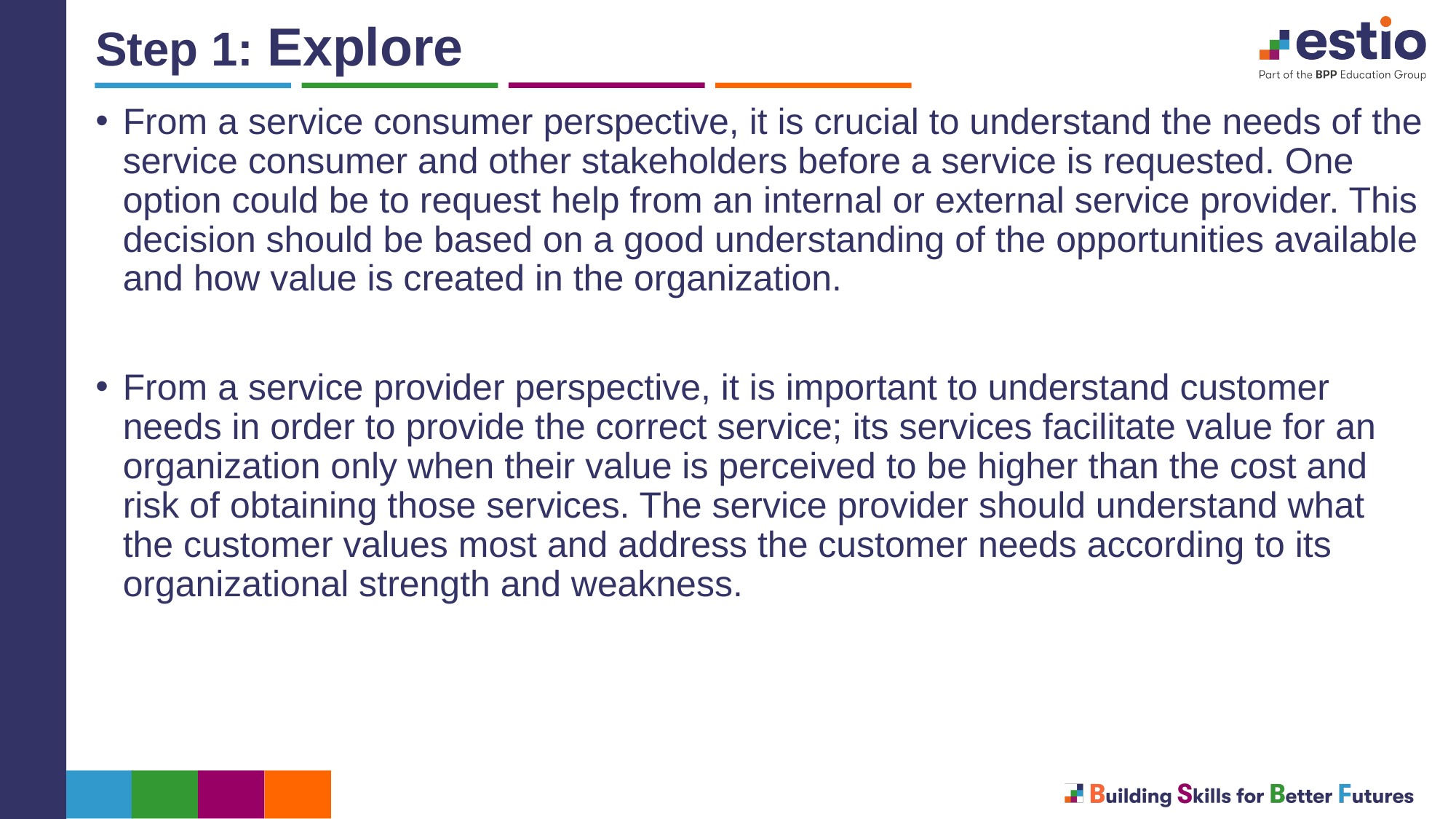

# Step 1: Explore
From a service consumer perspective, it is crucial to understand the needs of the service consumer and other stakeholders before a service is requested. One option could be to request help from an internal or external service provider. This decision should be based on a good understanding of the opportunities available and how value is created in the organization.

From a service provider perspective, it is important to understand customer needs in order to provide the correct service; its services facilitate value for an organization only when their value is perceived to be higher than the cost and risk of obtaining those services. The service provider should understand what the customer values most and address the customer needs according to its organizational strength and weakness.